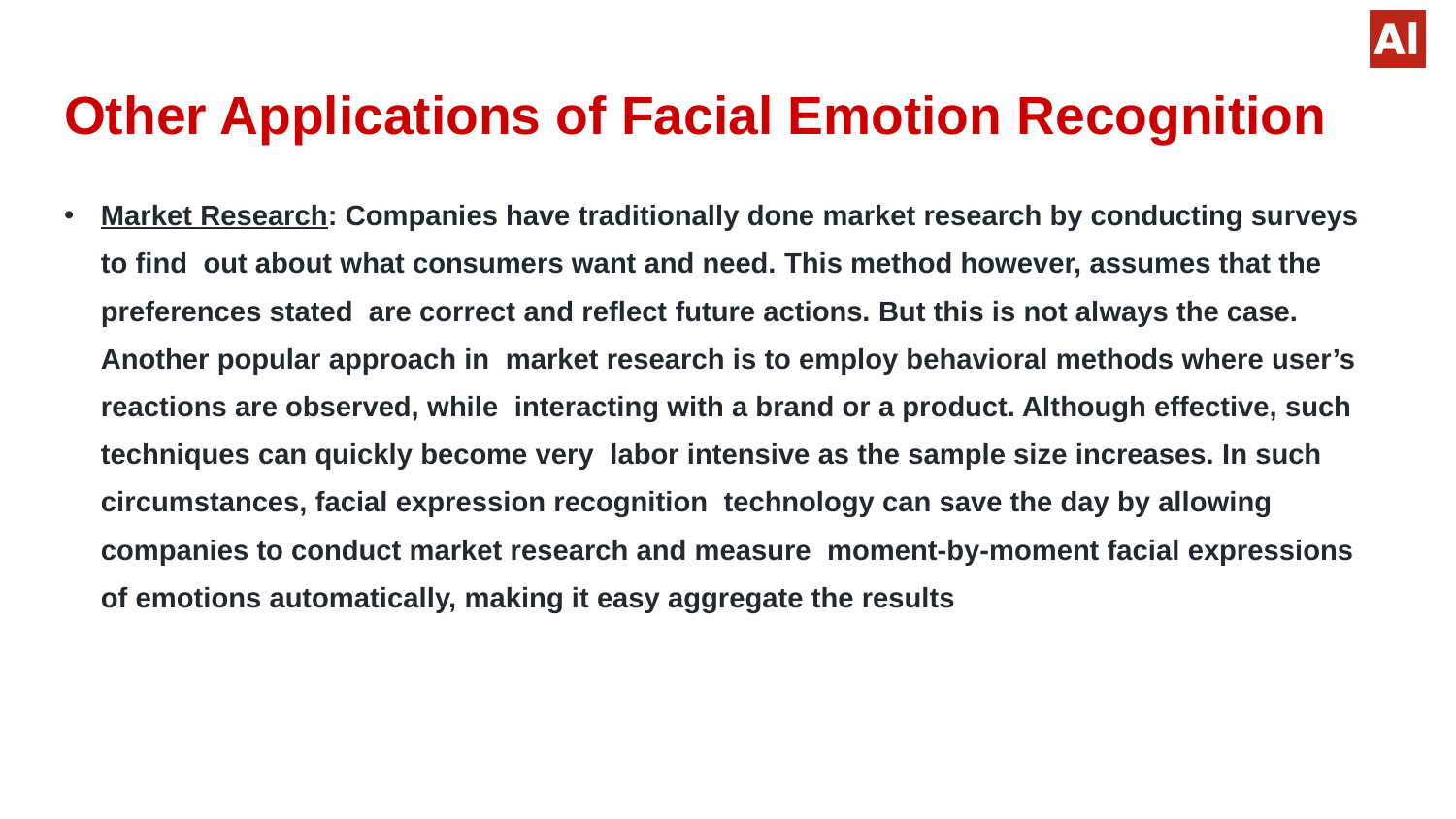

# Other Applications of Facial Emotion Recognition
Market Research: Companies have traditionally done market research by conducting surveys to find  out about what consumers want and need. This method however, assumes that the preferences stated  are correct and reflect future actions. But this is not always the case. Another popular approach in  market research is to employ behavioral methods where user’s reactions are observed, while  interacting with a brand or a product. Although effective, such techniques can quickly become very  labor intensive as the sample size increases. In such circumstances, facial expression recognition  technology can save the day by allowing companies to conduct market research and measure  moment-by-moment facial expressions of emotions automatically, making it easy aggregate the results